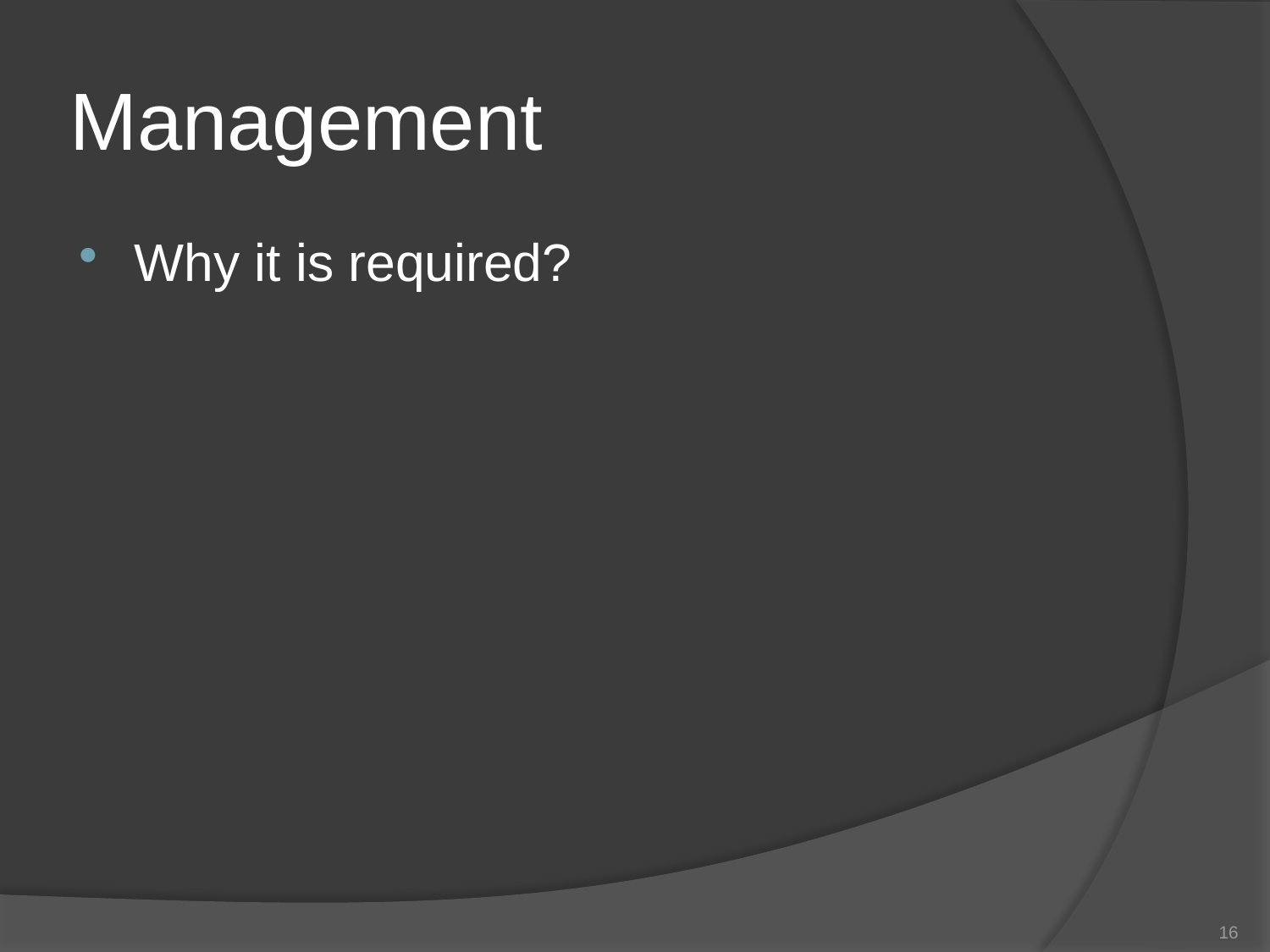

# Management
Why it is required?

16